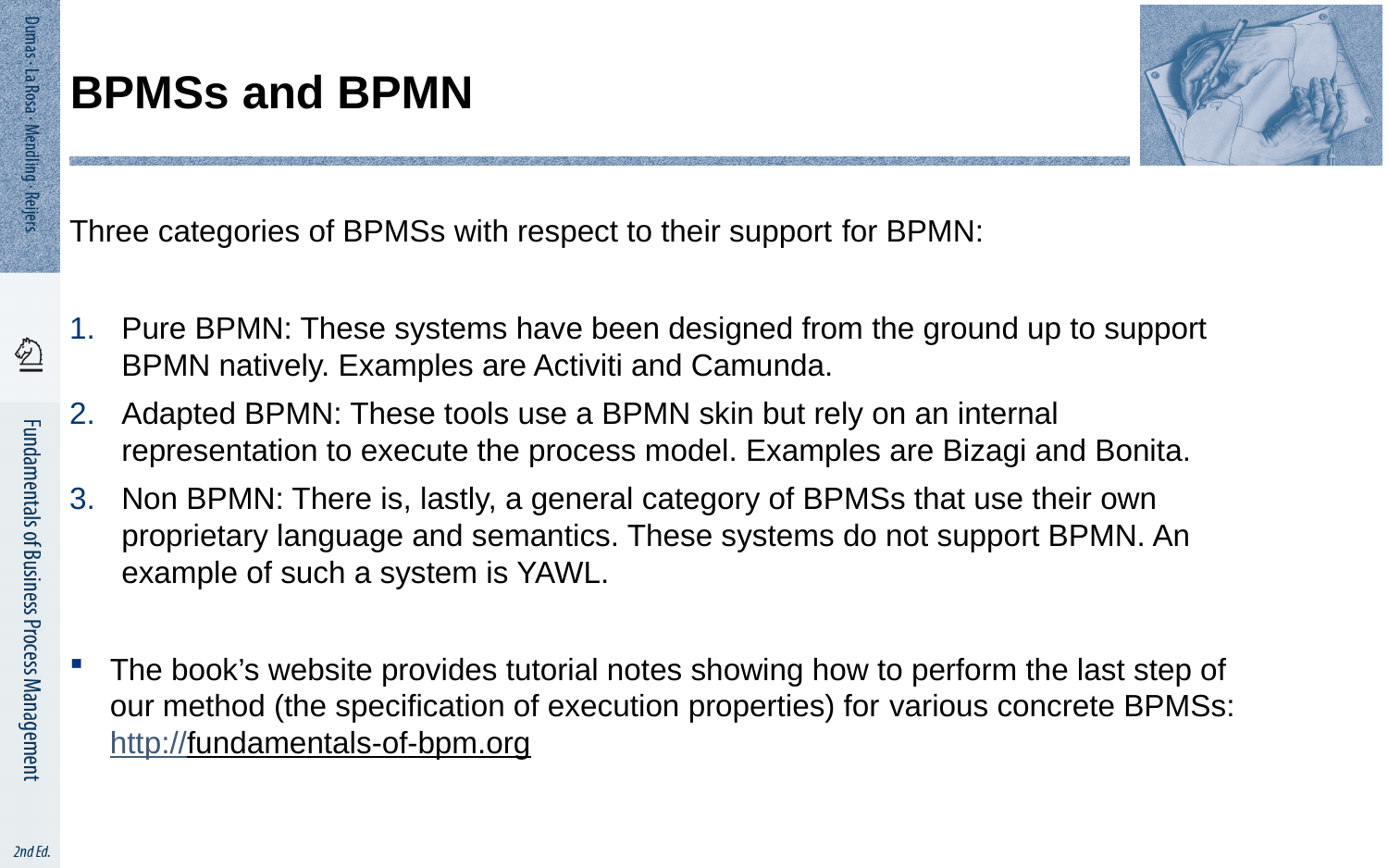

# BPMSs and BPMN
Three categories of BPMSs with respect to their support for BPMN:

Pure BPMN: These systems have been designed from the ground up to support BPMN natively. Examples are Activiti and Camunda.
Adapted BPMN: These tools use a BPMN skin but rely on an internal representation to execute the process model. Examples are Bizagi and Bonita.
Non BPMN: There is, lastly, a general category of BPMSs that use their own proprietary language and semantics. These systems do not support BPMN. An example of such a system is YAWL.

The book’s website provides tutorial notes showing how to perform the last step of our method (the specification of execution properties) for various concrete BPMSs: http://fundamentals-of-bpm.org